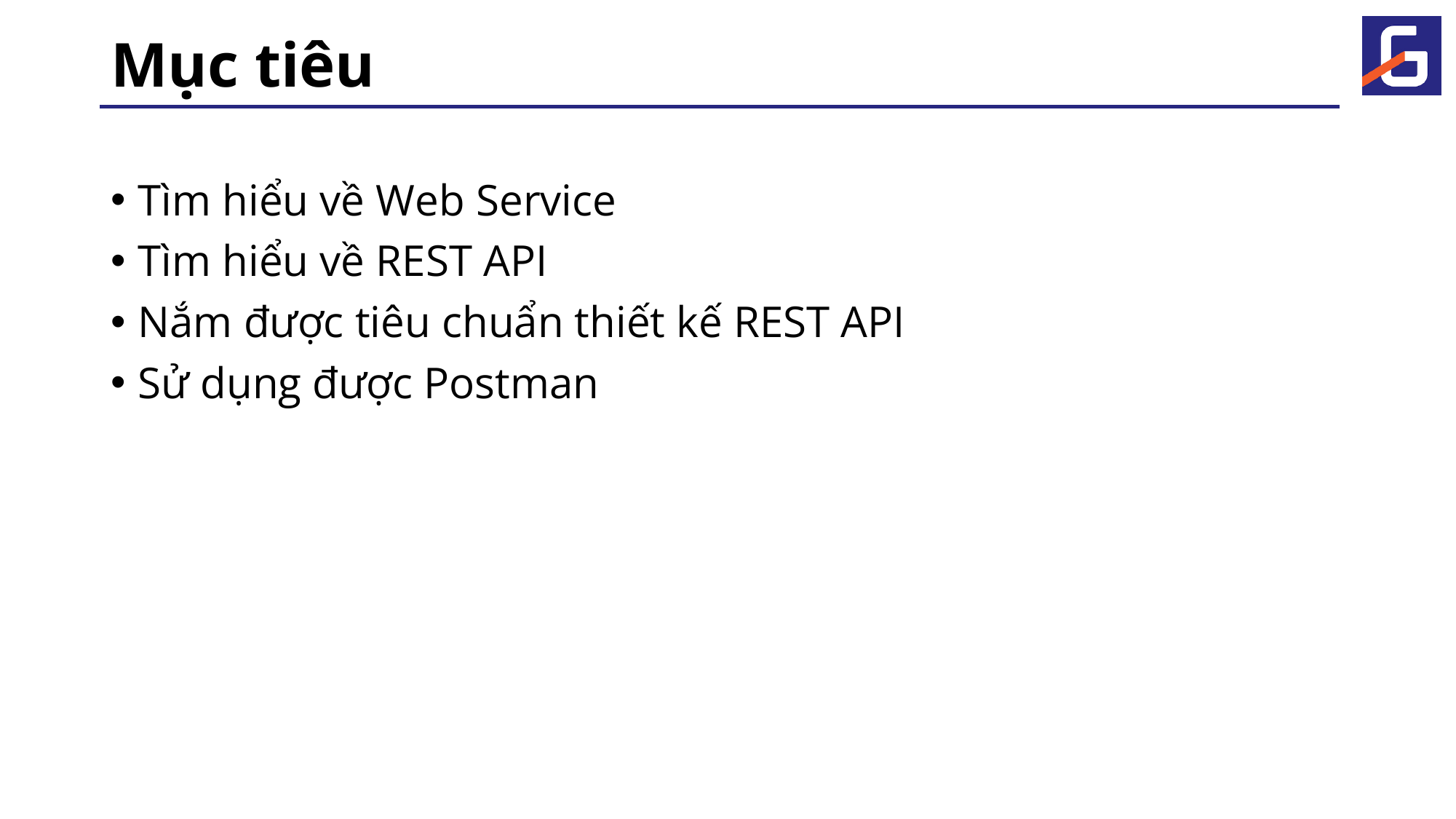

# Mục tiêu
Tìm hiểu về Web Service
Tìm hiểu về REST API
Nắm được tiêu chuẩn thiết kế REST API
Sử dụng được Postman